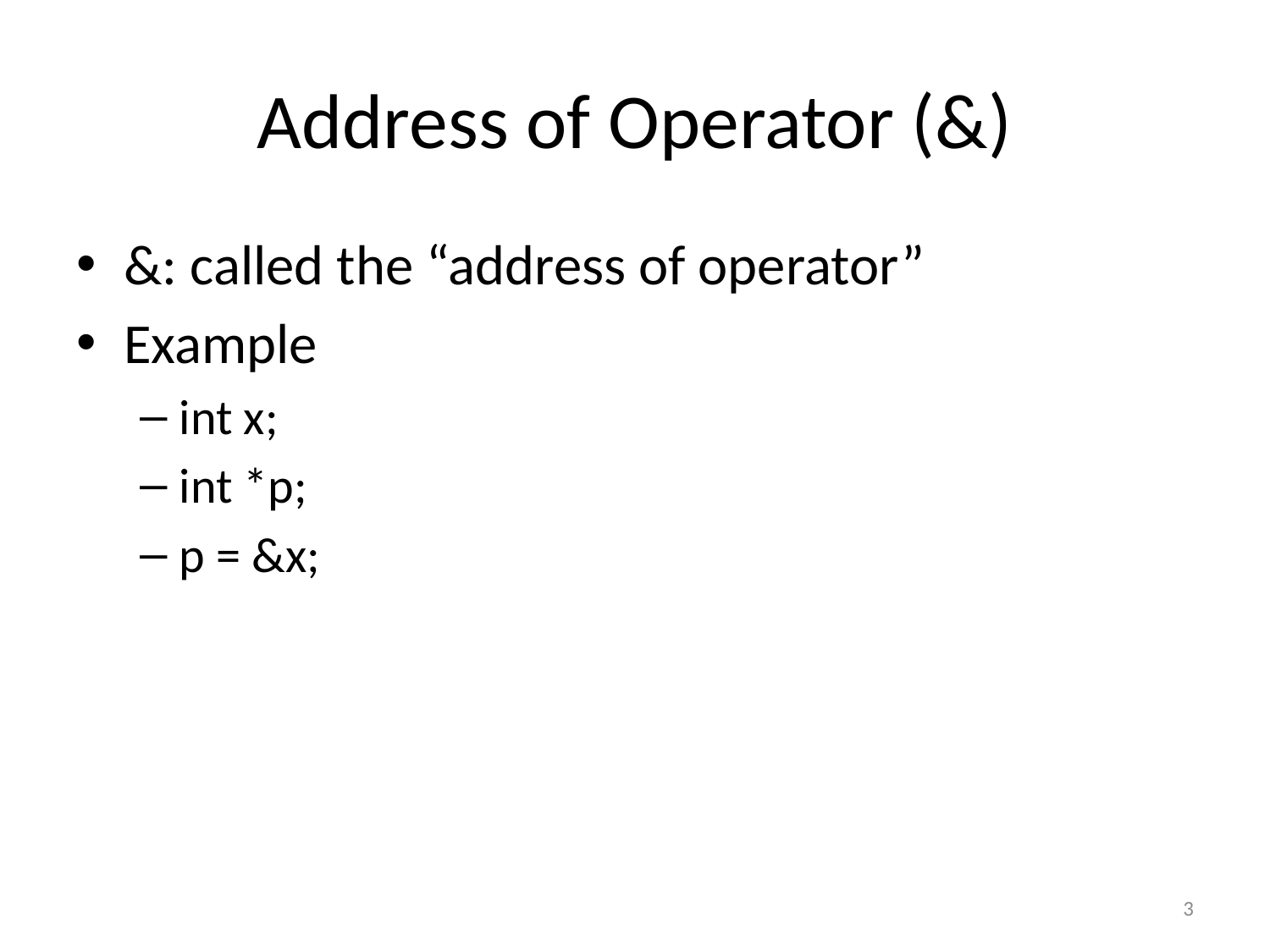

# Address of Operator (&)
&: called the “address of operator”
Example
int x;
int *p;
p = &x;
3